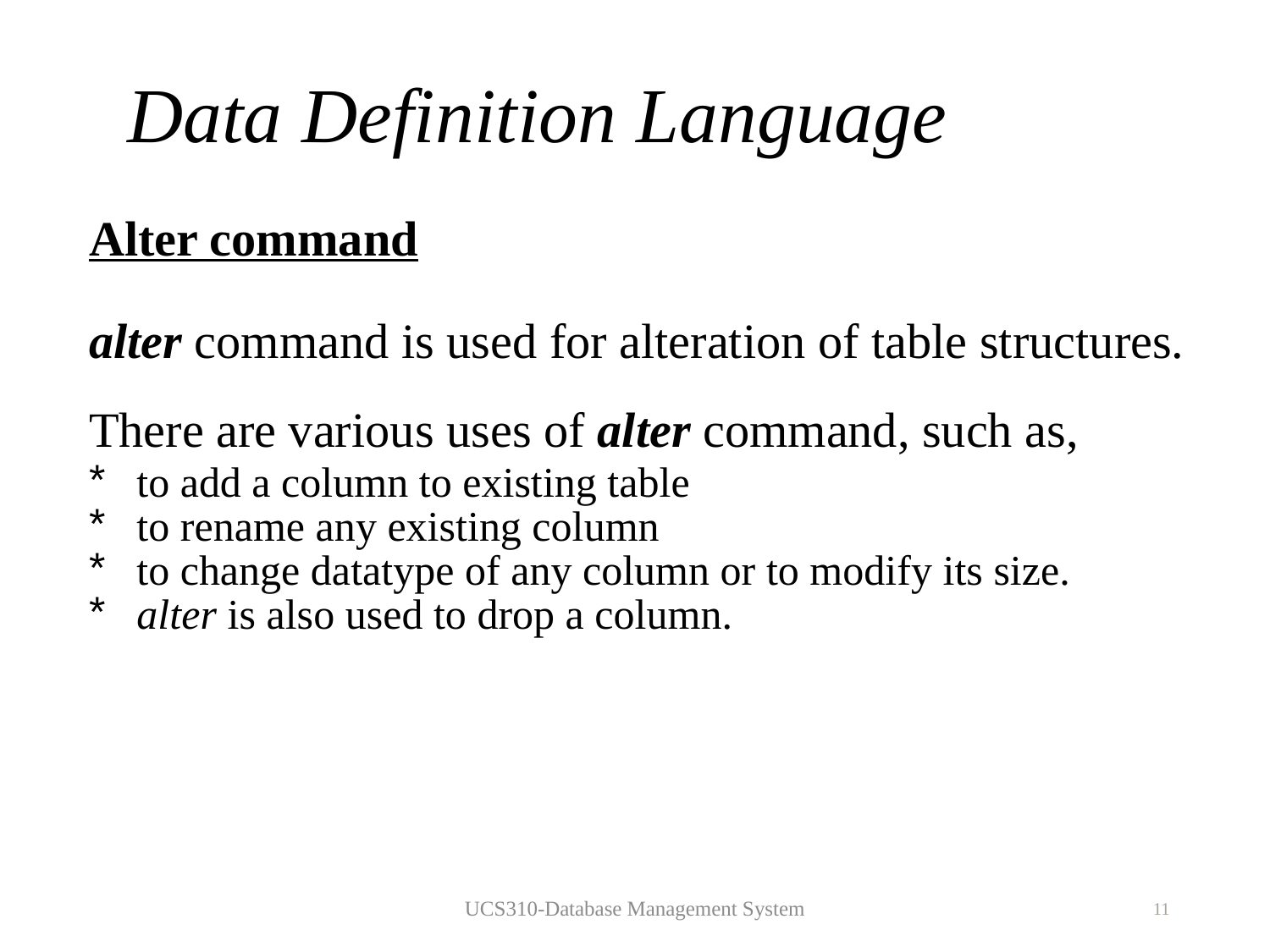

# Data Definition Language
Alter command
alter command is used for alteration of table structures. There are various uses of alter command, such as,
to add a column to existing table
to rename any existing column
to change datatype of any column or to modify its size.
alter is also used to drop a column.
UCS310-Database Management System
11